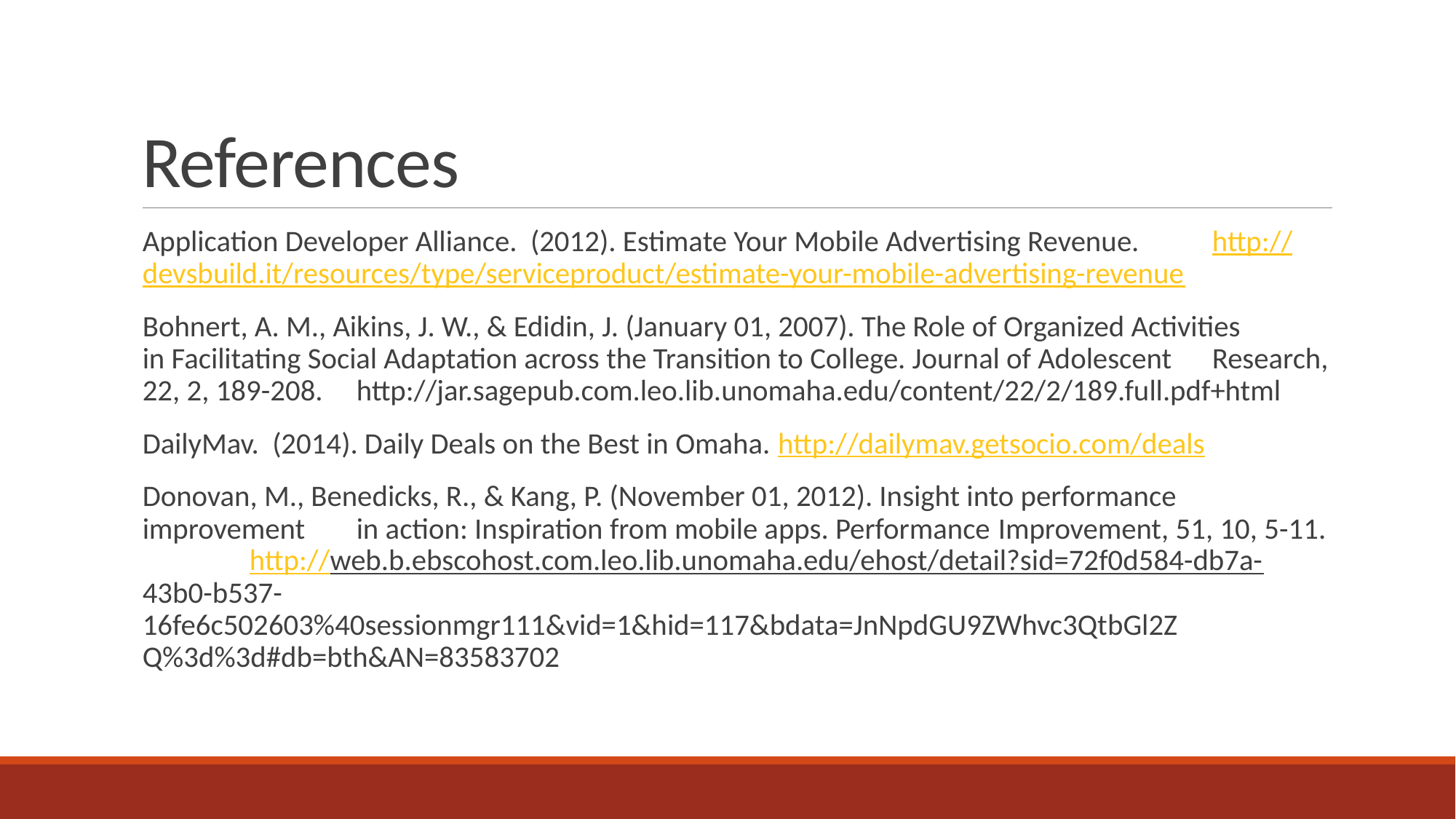

# References
Application Developer Alliance.  (2012). Estimate Your Mobile Advertising Revenue.  	http://devsbuild.it/resources/type/serviceproduct/estimate-your-mobile-advertising-revenue
Bohnert, A. M., Aikins, J. W., & Edidin, J. (January 01, 2007). The Role of Organized Activities 	in Facilitating Social Adaptation across the Transition to College. Journal of Adolescent   		Research, 22, 2, 189-208. 										http://jar.sagepub.com.leo.lib.unomaha.edu/content/22/2/189.full.pdf+html
DailyMav.  (2014). Daily Deals on the Best in Omaha. http://dailymav.getsocio.com/deals
Donovan, M., Benedicks, R., & Kang, P. (November 01, 2012). Insight into performance  		improvement 	in action: Inspiration from mobile apps. Performance 		Improvement, 51, 10, 5-11.	http://web.b.ebscohost.com.leo.lib.unomaha.edu/ehost/detail?sid=72f0d584-db7a-	43b0-b537-        	16fe6c502603%40sessionmgr111&vid=1&hid=117&bdata=JnNpdGU9ZWhvc3QtbGl2Z        	Q%3d%3d#db=bth&AN=83583702